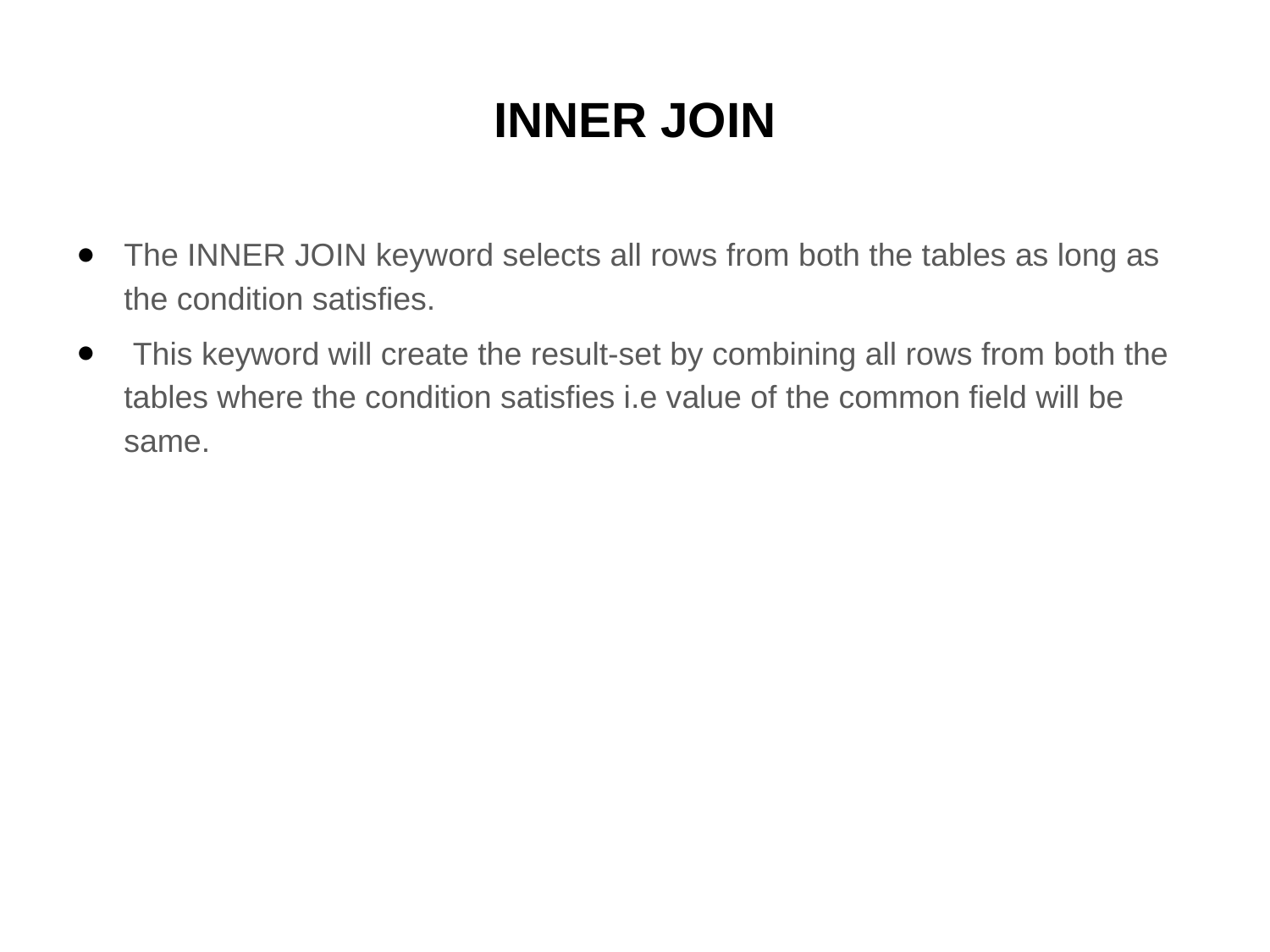

# INNER JOIN
The INNER JOIN keyword selects all rows from both the tables as long as the condition satisfies.
 This keyword will create the result-set by combining all rows from both the tables where the condition satisfies i.e value of the common field will be same.